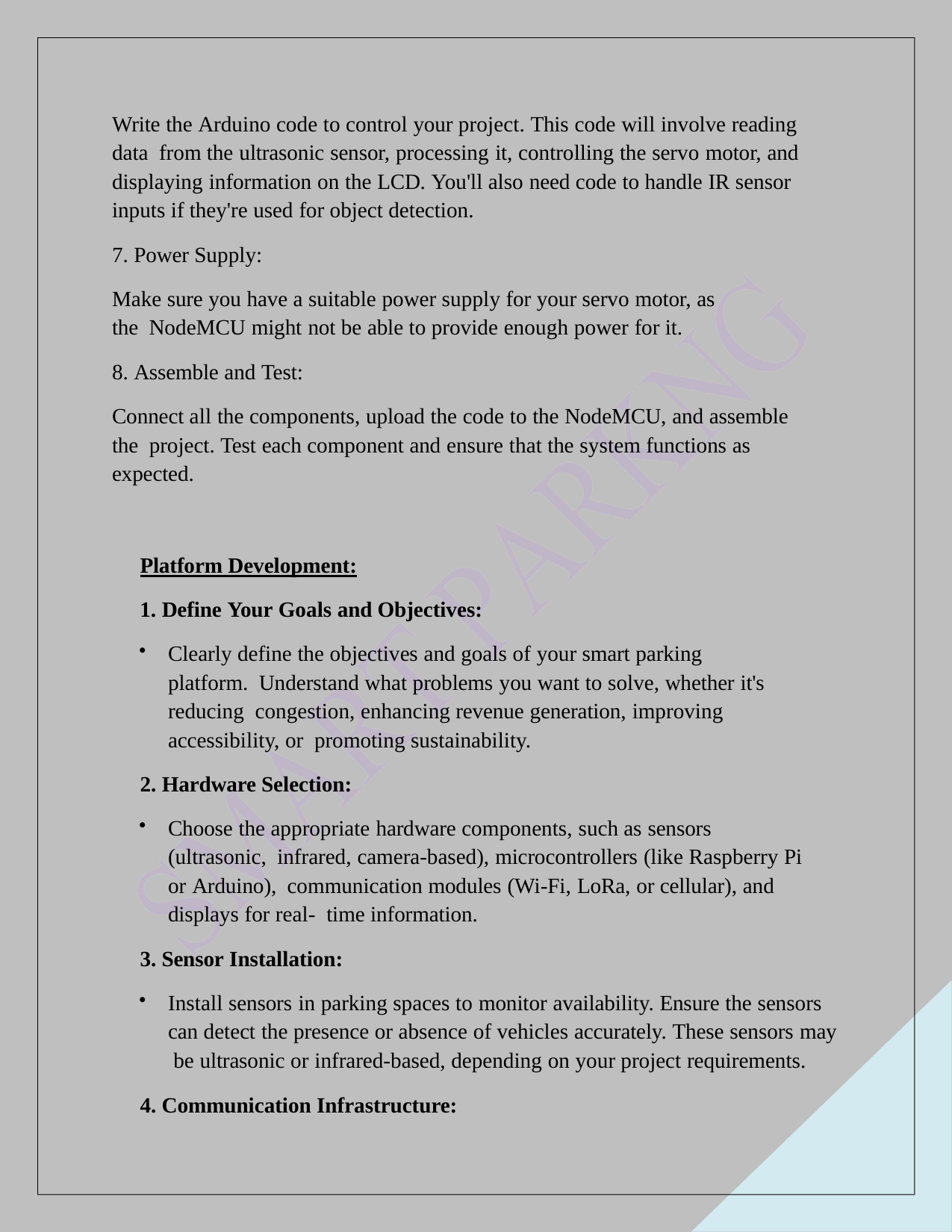

Write the Arduino code to control your project. This code will involve reading data  from the ultrasonic sensor, processing it, controlling the servo motor, and  displaying information on the LCD. You'll also need code to handle IR sensor  inputs if they're used for object detection.
Power Supply:
Make sure you have a suitable power supply for your servo motor, as the  NodeMCU might not be able to provide enough power for it.
Assemble and Test:
Connect all the components, upload the code to the NodeMCU, and assemble the  project. Test each component and ensure that the system functions as expected.

Platform Development:
Define Your Goals and Objectives:
Clearly define the objectives and goals of your smart parking platform.  Understand what problems you want to solve, whether it's reducing  congestion, enhancing revenue generation, improving accessibility, or  promoting sustainability.
2. Hardware Selection:
Choose the appropriate hardware components, such as sensors (ultrasonic,  infrared, camera-based), microcontrollers (like Raspberry Pi or Arduino),  communication modules (Wi-Fi, LoRa, or cellular), and displays for real-  time information.
3. Sensor Installation:
Install sensors in parking spaces to monitor availability. Ensure the sensors  can detect the presence or absence of vehicles accurately. These sensors may  be ultrasonic or infrared-based, depending on your project requirements.
4. Communication Infrastructure: